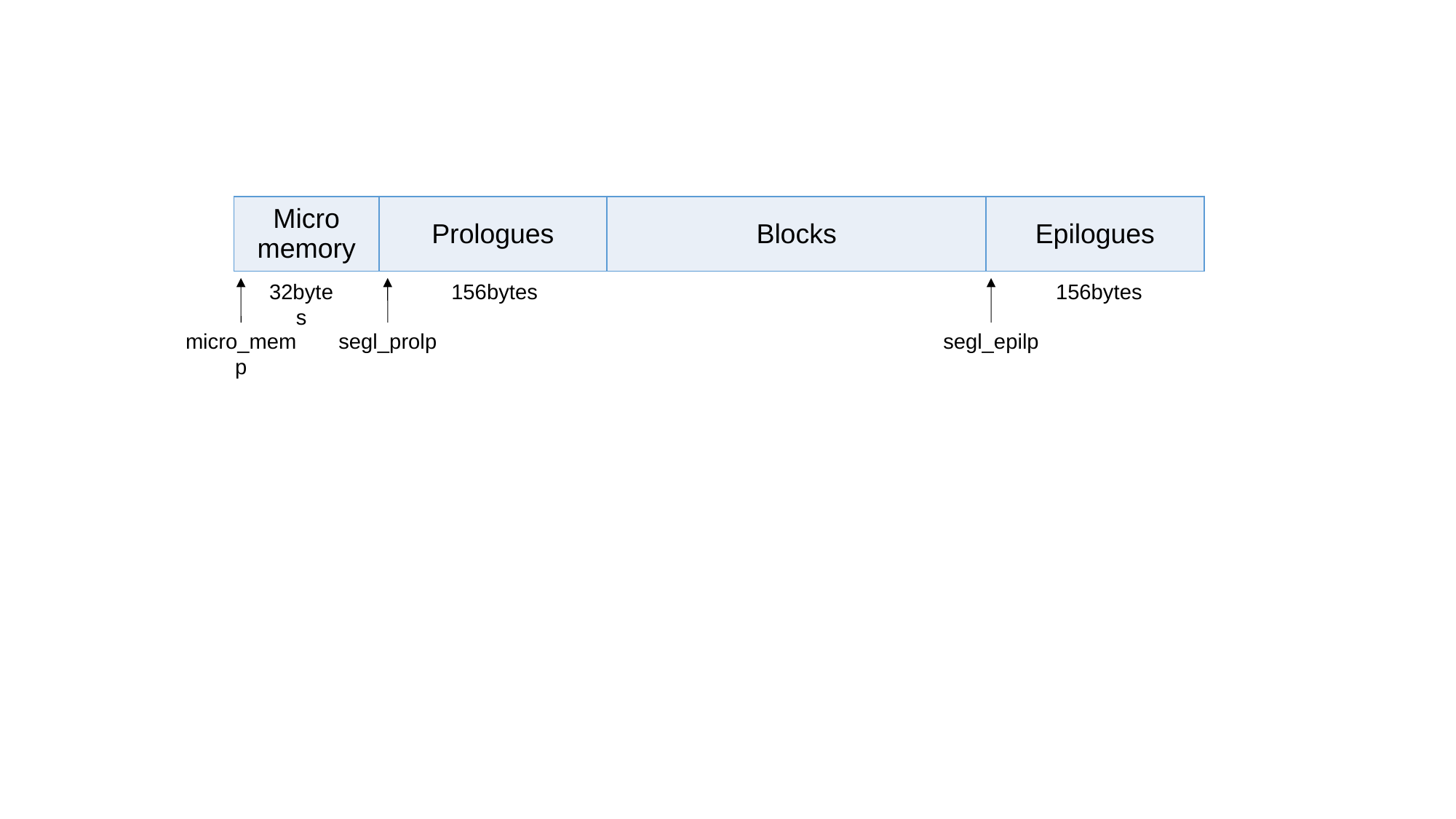

| Micro memory | Prologues | Blocks | Epilogues |
| --- | --- | --- | --- |
156bytes
32bytes
156bytes
micro_memp
segl_prolp
segl_epilp